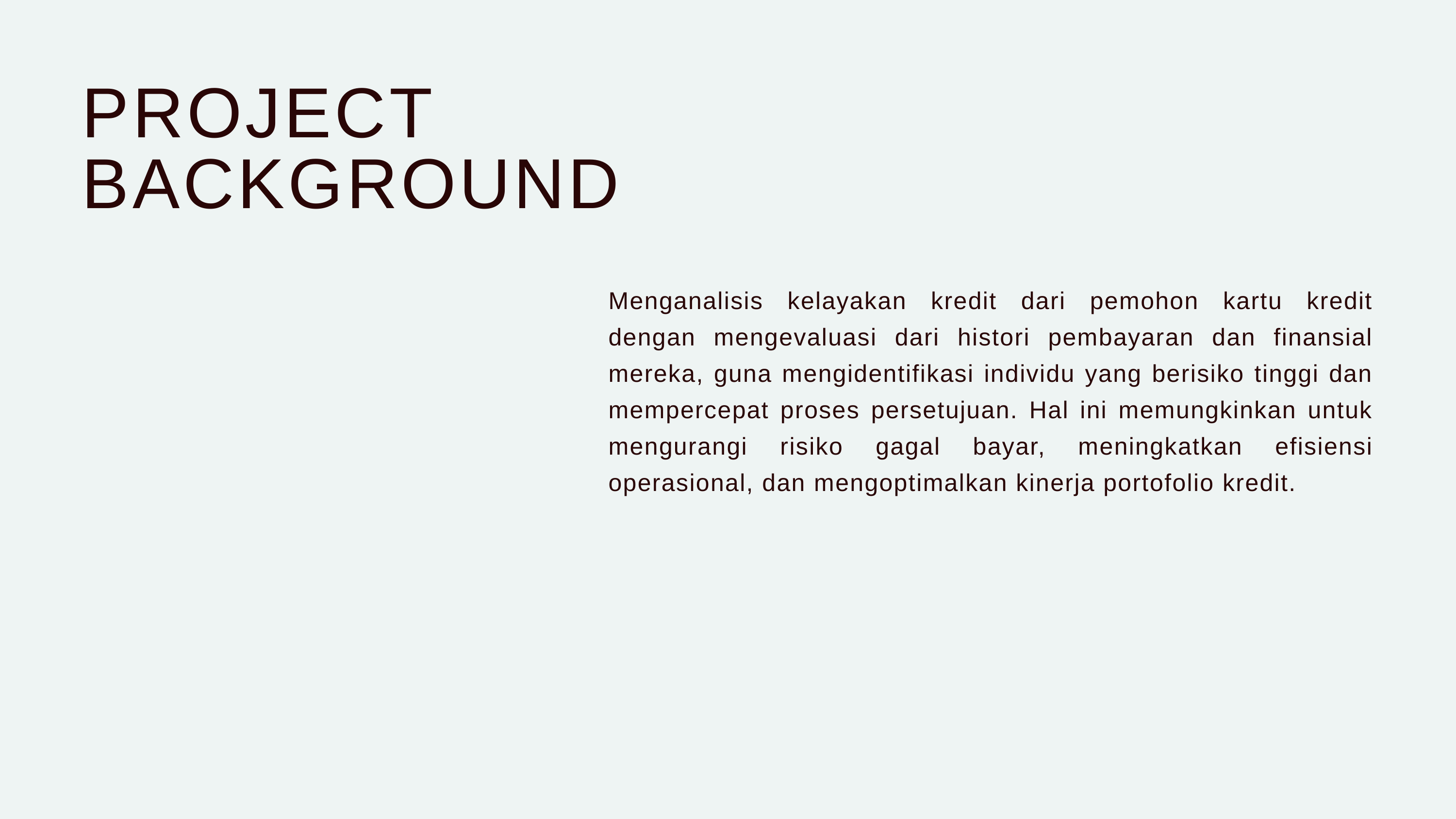

PROJECT BACKGROUND
Menganalisis kelayakan kredit dari pemohon kartu kredit dengan mengevaluasi dari histori pembayaran dan finansial mereka, guna mengidentifikasi individu yang berisiko tinggi dan mempercepat proses persetujuan. Hal ini memungkinkan untuk mengurangi risiko gagal bayar, meningkatkan efisiensi operasional, dan mengoptimalkan kinerja portofolio kredit.